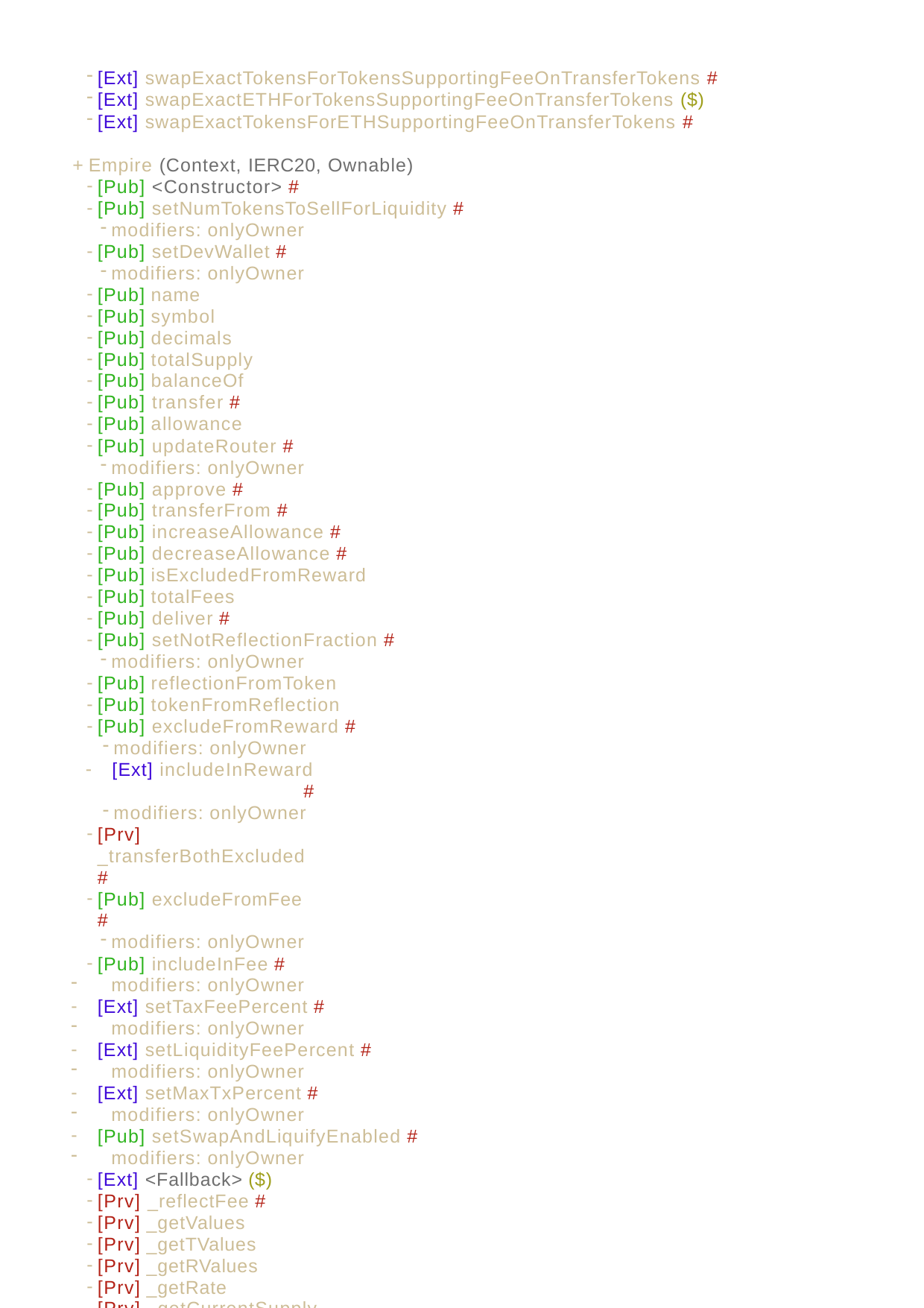

[Ext] swapExactTokensForTokensSupportingFeeOnTransferTokens #
[Ext] swapExactETHForTokensSupportingFeeOnTransferTokens ($)
[Ext] swapExactTokensForETHSupportingFeeOnTransferTokens #

+ Empire (Context, IERC20, Ownable)
[Pub] <Constructor> #
[Pub] setNumTokensToSellForLiquidity #
modifiers: onlyOwner
[Pub] setDevWallet #
modifiers: onlyOwner
[Pub] name
[Pub] symbol
[Pub] decimals
[Pub] totalSupply
[Pub] balanceOf
[Pub] transfer #
[Pub] allowance
[Pub] updateRouter #
modifiers: onlyOwner
[Pub] approve #
[Pub] transferFrom #
[Pub] increaseAllowance #
[Pub] decreaseAllowance #
[Pub] isExcludedFromReward
[Pub] totalFees
[Pub] deliver #
[Pub] setNotReflectionFraction #
modifiers: onlyOwner
[Pub] reflectionFromToken
[Pub] tokenFromReflection
[Pub] excludeFromReward #
modifiers: onlyOwner
[Ext] includeInReward #
modifiers: onlyOwner
[Prv] _transferBothExcluded #
[Pub] excludeFromFee #
modifiers: onlyOwner
[Pub] includeInFee #
modifiers: onlyOwner
[Ext] setTaxFeePercent #
modifiers: onlyOwner
[Ext] setLiquidityFeePercent #
modifiers: onlyOwner
[Ext] setMaxTxPercent #
modifiers: onlyOwner
[Pub] setSwapAndLiquifyEnabled #
modifiers: onlyOwner
[Ext] <Fallback> ($)
[Prv] _reflectFee #
[Prv] _getValues
[Prv] _getTValues
[Prv] _getRValues
[Prv] _getRate
[Prv] _getCurrentSupply
[Prv] _takeLiquidity #